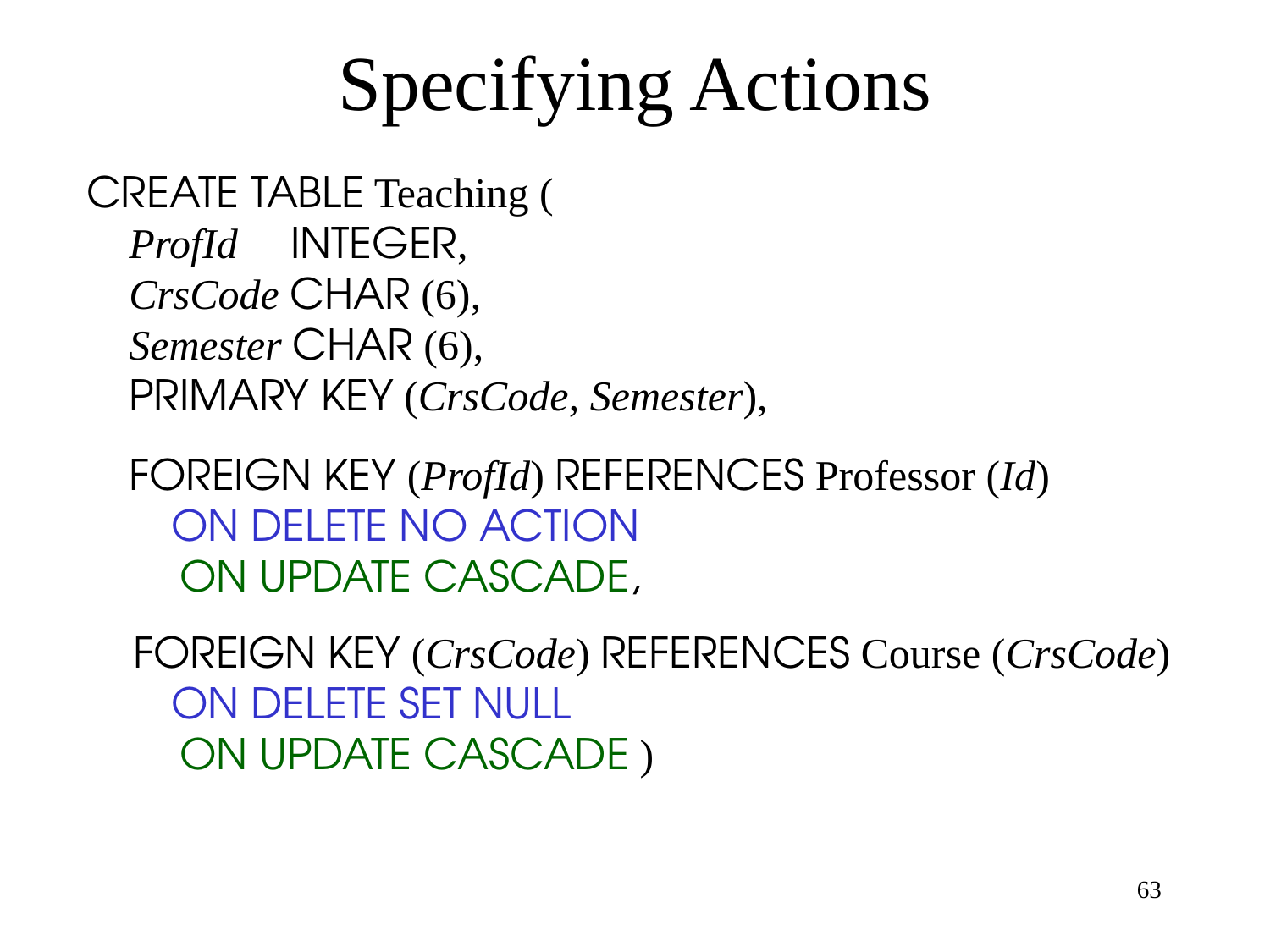

# Specifying Actions
CREATE TABLE Teaching (
    ProfId     INTEGER,
    CrsCode CHAR (6),
    Semester CHAR (6),
    PRIMARY KEY (CrsCode, Semester),

    FOREIGN KEY (ProfId) REFERENCES Professor (Id)
        ON DELETE NO ACTION
        ON UPDATE CASCADE,

    FOREIGN KEY (CrsCode) REFERENCES Course (CrsCode)
        ON DELETE SET NULL
        ON UPDATE CASCADE )
63